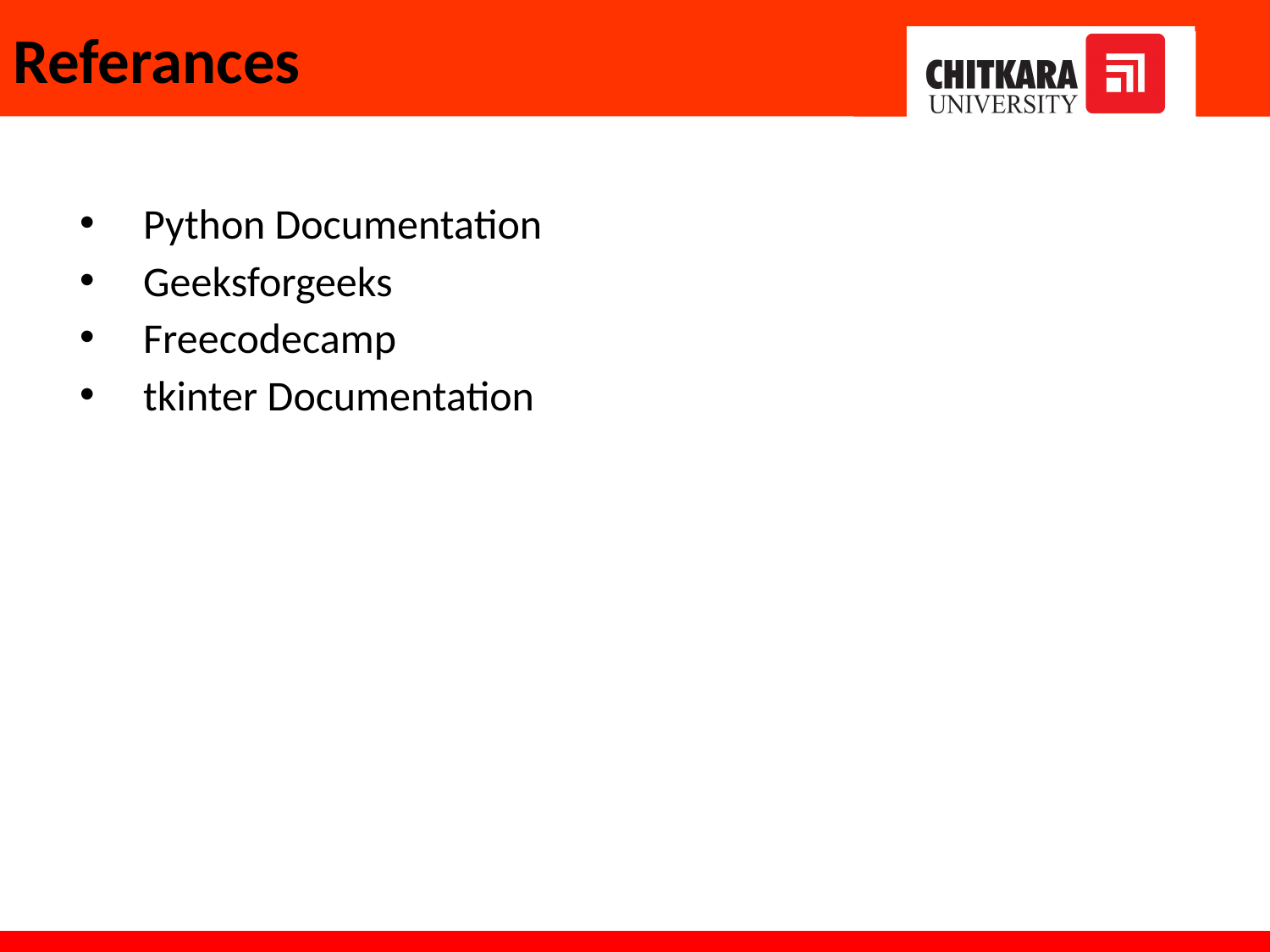

# Referances
Python Documentation
Geeksforgeeks
Freecodecamp
tkinter Documentation